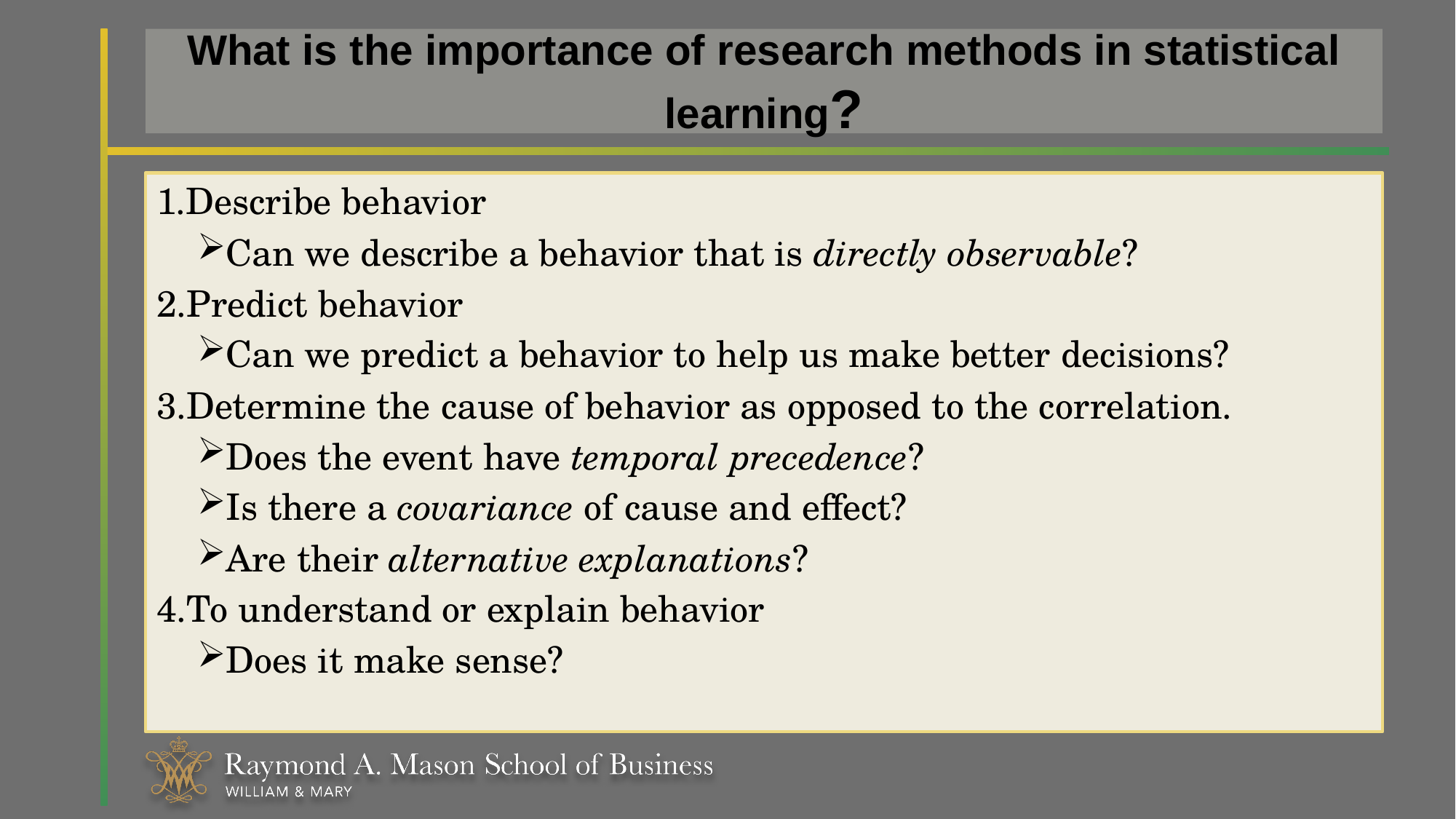

# What is the importance of research methods in statistical learning?
Describe behavior
Can we describe a behavior that is directly observable?
Predict behavior
Can we predict a behavior to help us make better decisions?
Determine the cause of behavior as opposed to the correlation.
Does the event have temporal precedence?
Is there a covariance of cause and effect?
Are their alternative explanations?
To understand or explain behavior
Does it make sense?